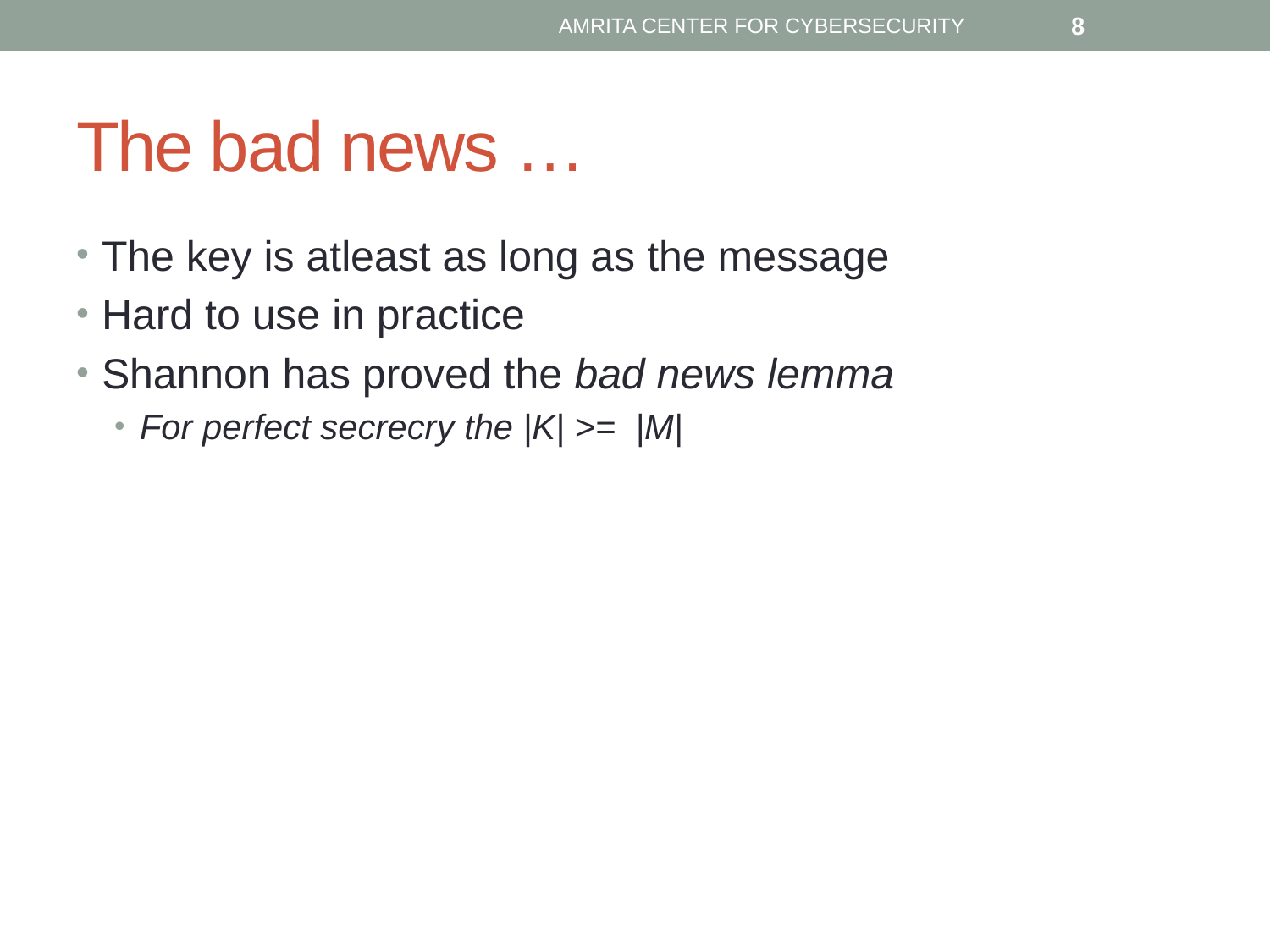

AMRITA CENTER FOR CYBERSECURITY
8
# The bad news …
The key is atleast as long as the message
Hard to use in practice
Shannon has proved the bad news lemma
For perfect secrecry the |K| >=  |M|